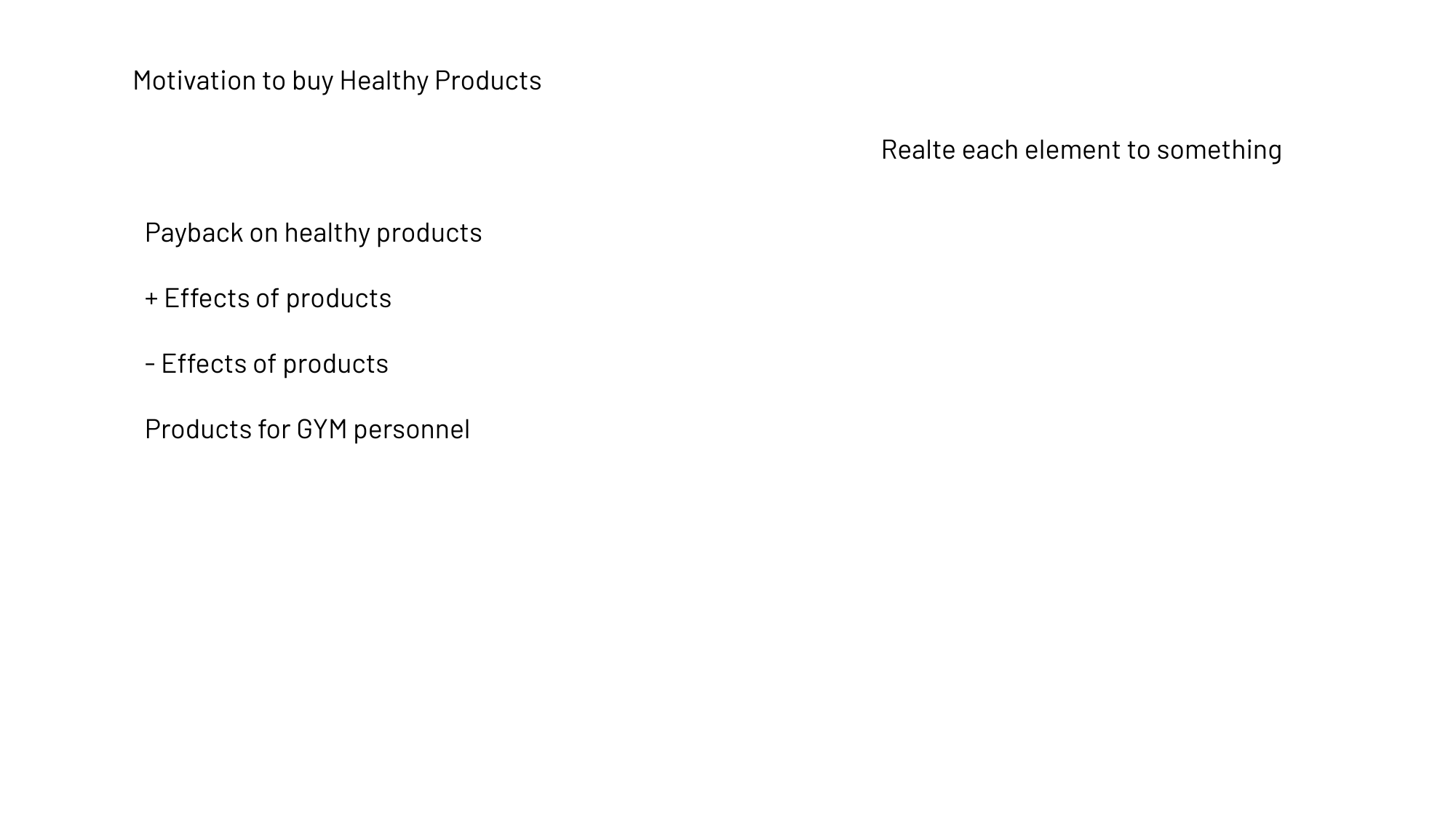

Motivation to buy Healthy Products
Realte each element to something
Payback on healthy products

+ Effects of products

- Effects of products

Products for GYM personnel